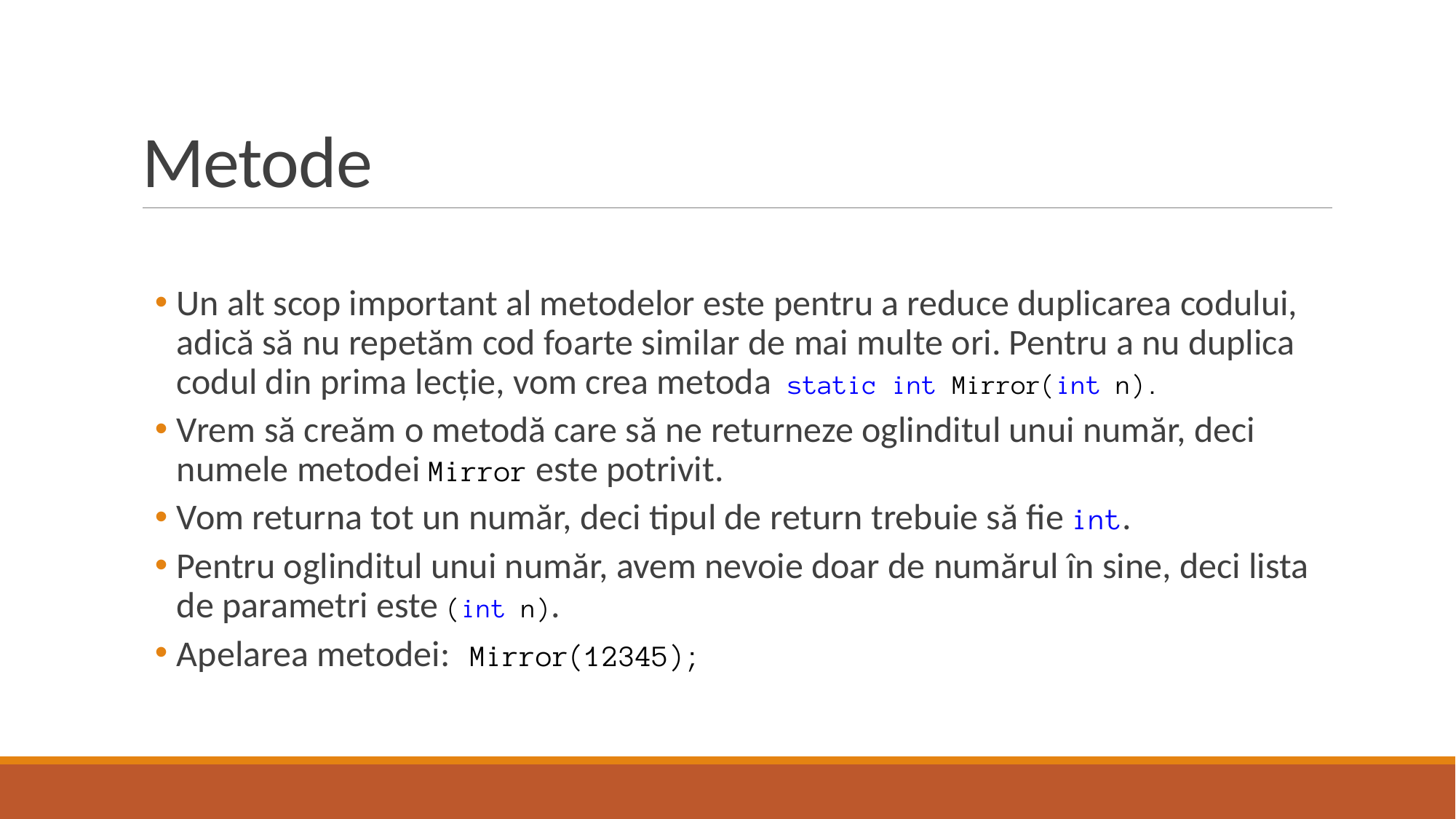

# Metode
Un alt scop important al metodelor este pentru a reduce duplicarea codului, adică să nu repetăm cod foarte similar de mai multe ori. Pentru a nu duplica codul din prima lecție, vom crea metoda  static int Mirror(int n).
Vrem să creăm o metodă care să ne returneze oglinditul unui număr, deci numele metodei Mirror este potrivit.
Vom returna tot un număr, deci tipul de return trebuie să fie int.
Pentru oglinditul unui număr, avem nevoie doar de numărul în sine, deci lista de parametri este (int n).
Apelarea metodei: Mirror(12345);